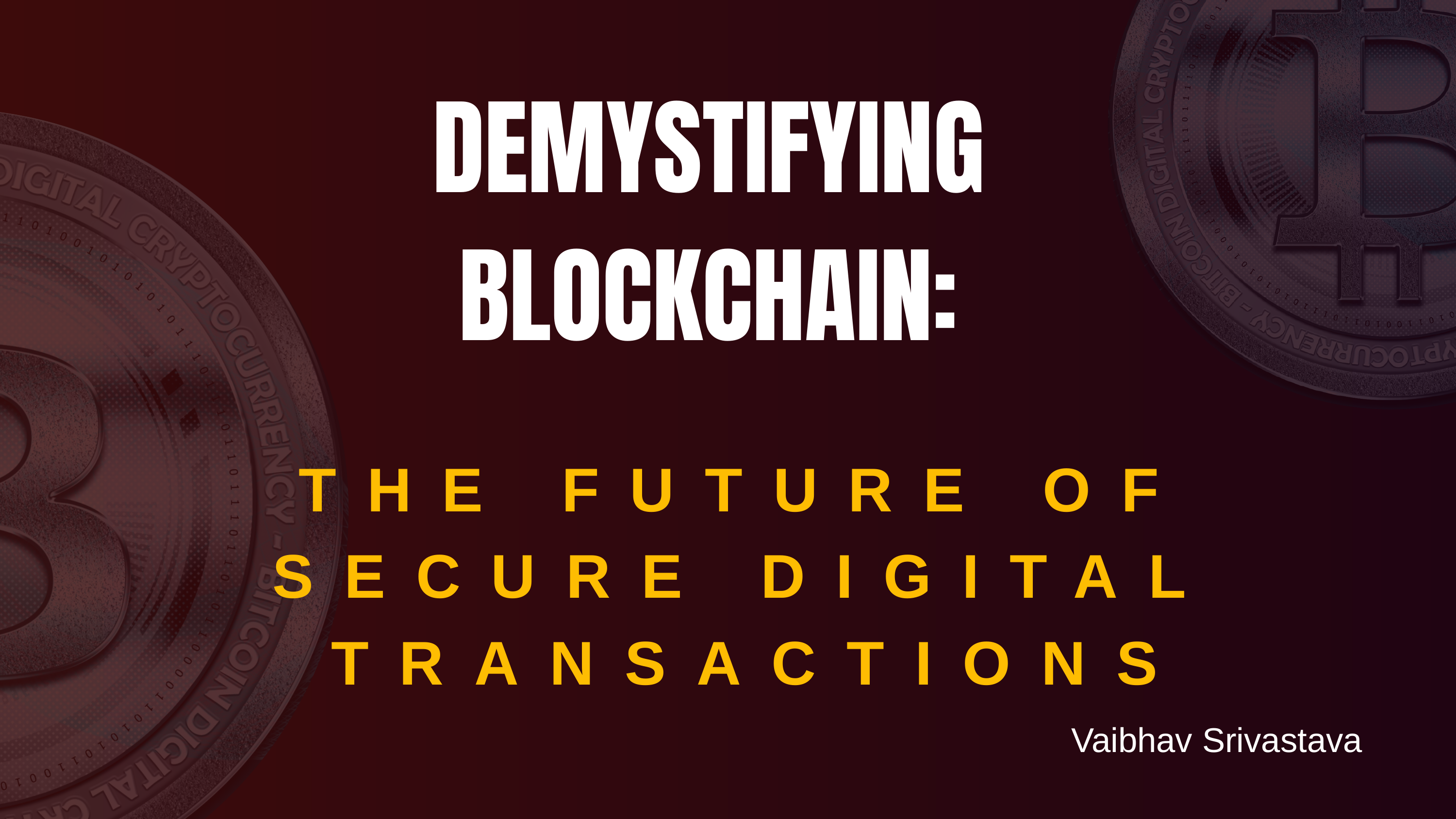

DEMYSTIFYING BLOCKCHAIN:

THE FUTURE OF SECURE DIGITAL TRANSACTIONS
Vaibhav Srivastava